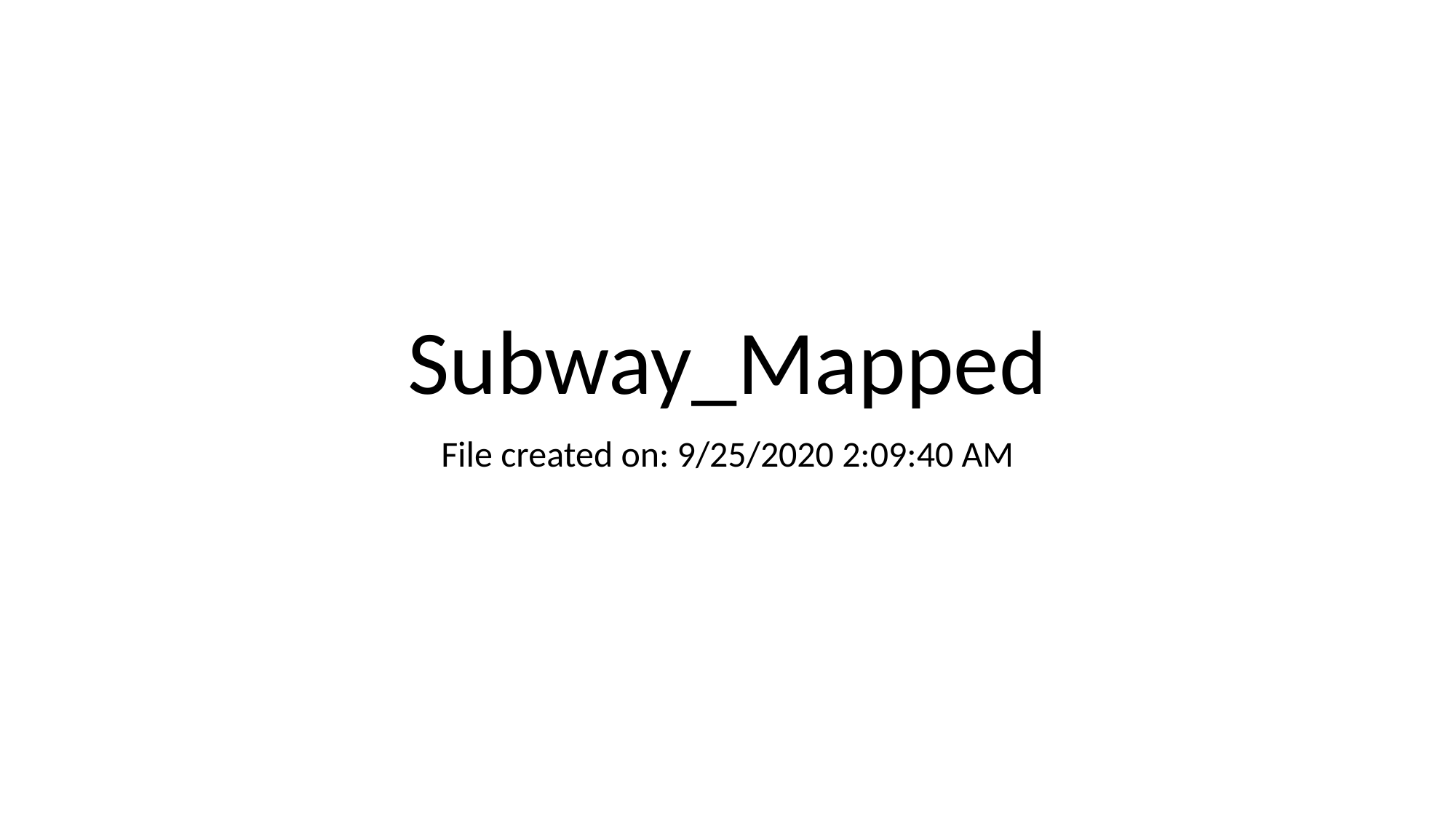

# Subway_Mapped
File created on: 9/25/2020 2:09:40 AM